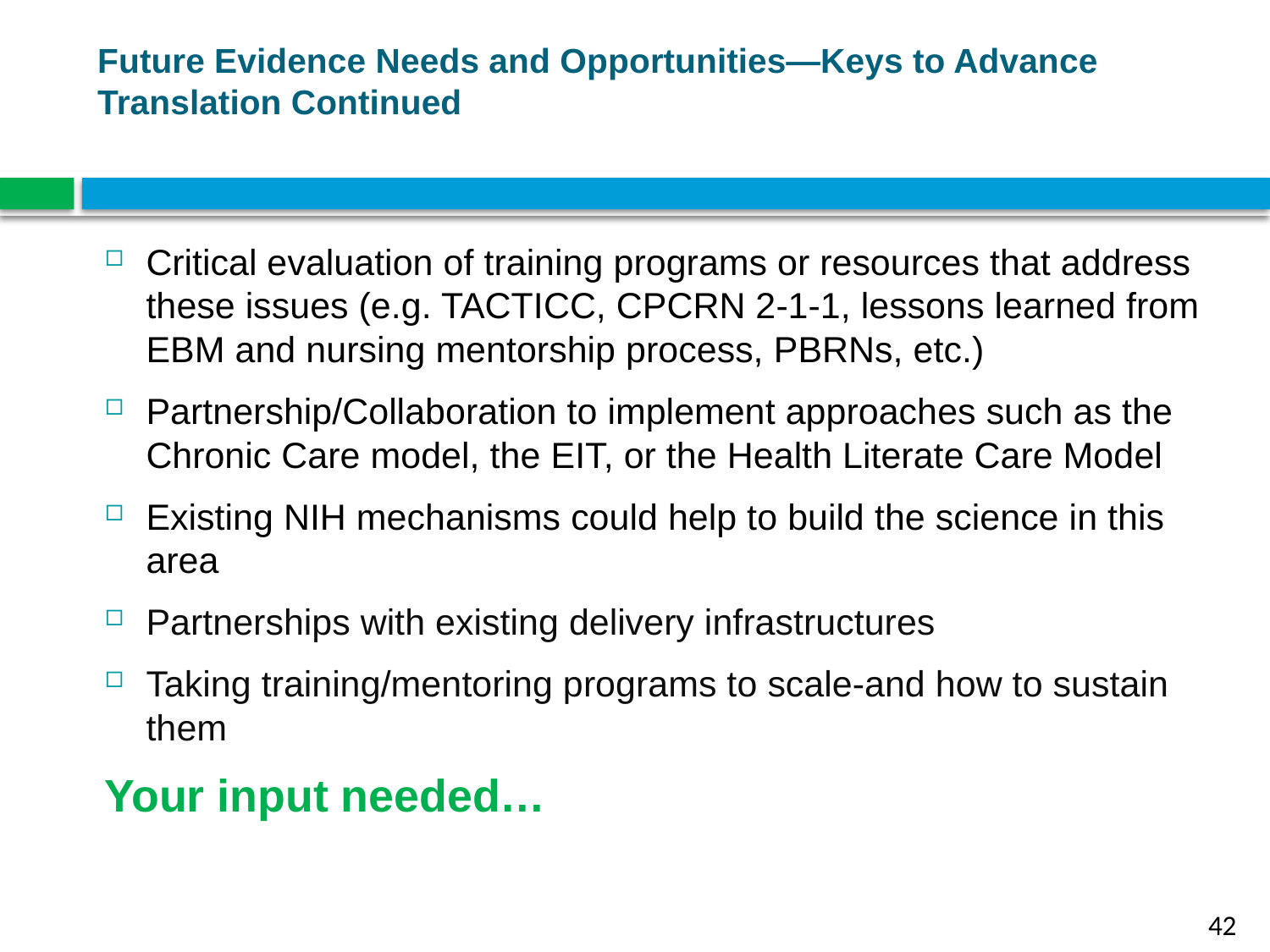

# Future Evidence Needs and Opportunities—Keys to Advance Translation Continued
Critical evaluation of training programs or resources that address these issues (e.g. TACTICC, CPCRN 2-1-1, lessons learned from EBM and nursing mentorship process, PBRNs, etc.)
Partnership/Collaboration to implement approaches such as the Chronic Care model, the EIT, or the Health Literate Care Model
Existing NIH mechanisms could help to build the science in this area
Partnerships with existing delivery infrastructures
Taking training/mentoring programs to scale-and how to sustain them
Your input needed…

42